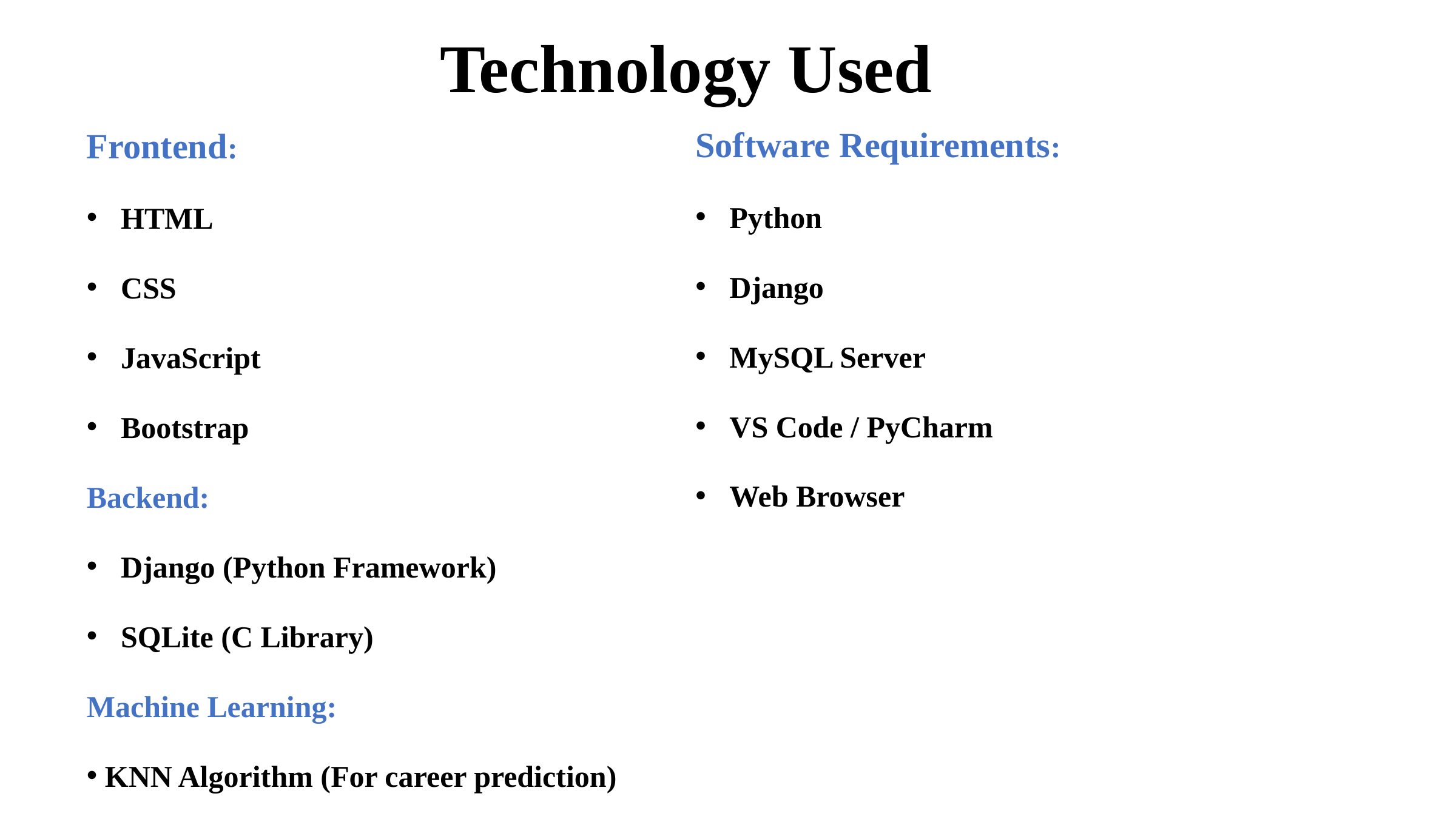

Technology Used
Frontend:
HTML
CSS
JavaScript
Bootstrap
Backend:
Django (Python Framework)
SQLite (C Library)
Machine Learning:
 KNN Algorithm (For career prediction)

Software Requirements:
Python
Django
MySQL Server
VS Code / PyCharm
Web Browser